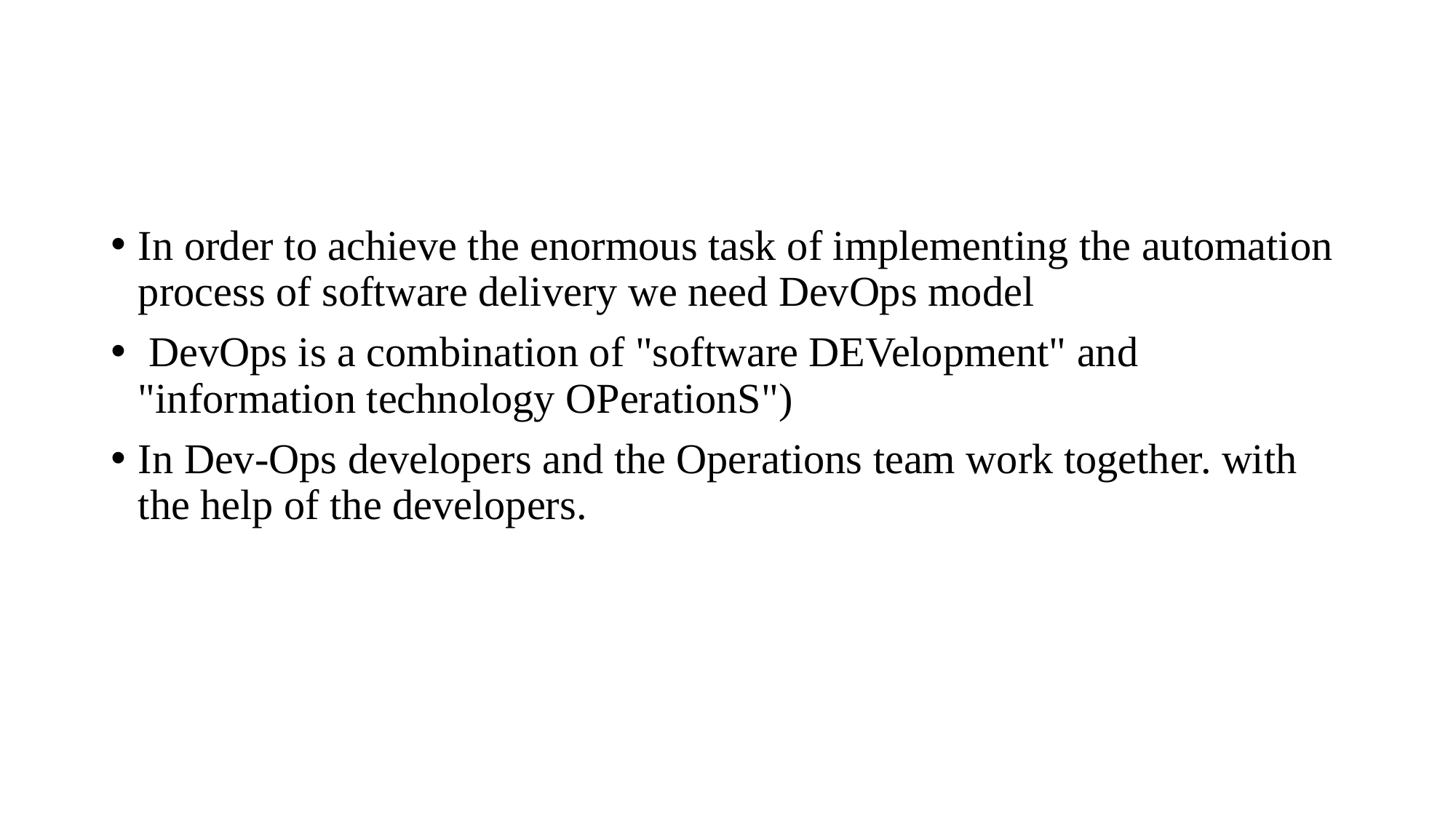

#
In order to achieve the enormous task of implementing the automation process of software delivery we need DevOps model
 DevOps is a combination of "software DEVelopment" and "information technology OPerationS")
In Dev-Ops developers and the Operations team work together. with the help of the developers.